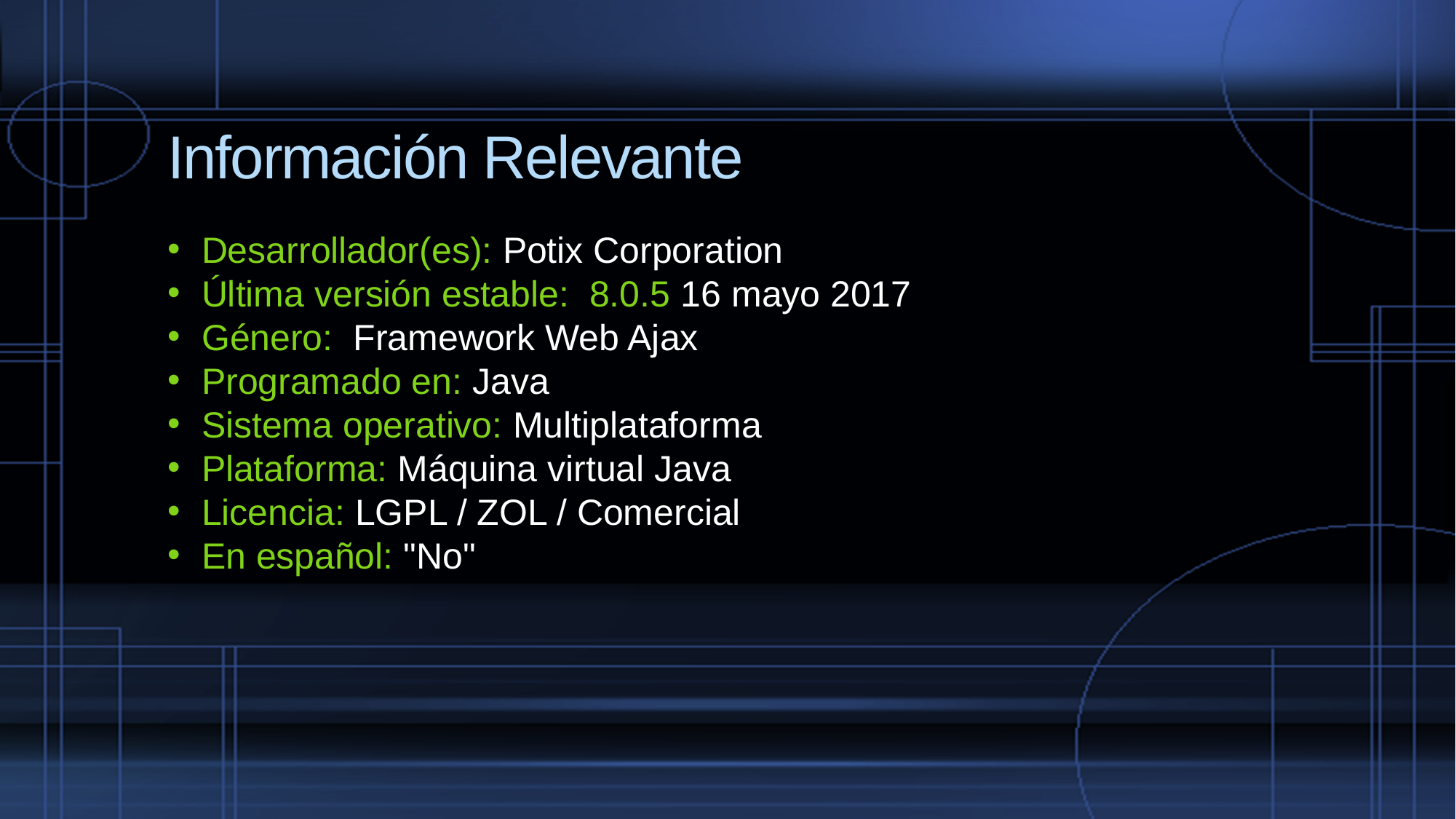

# Información Relevante
Desarrollador(es): Potix Corporation
Última versión estable:  8.0.5 16 mayo 2017
Género:  Framework Web Ajax
Programado en: Java
Sistema operativo: Multiplataforma
Plataforma: Máquina virtual Java
Licencia: LGPL / ZOL / Comercial
En español: "No"